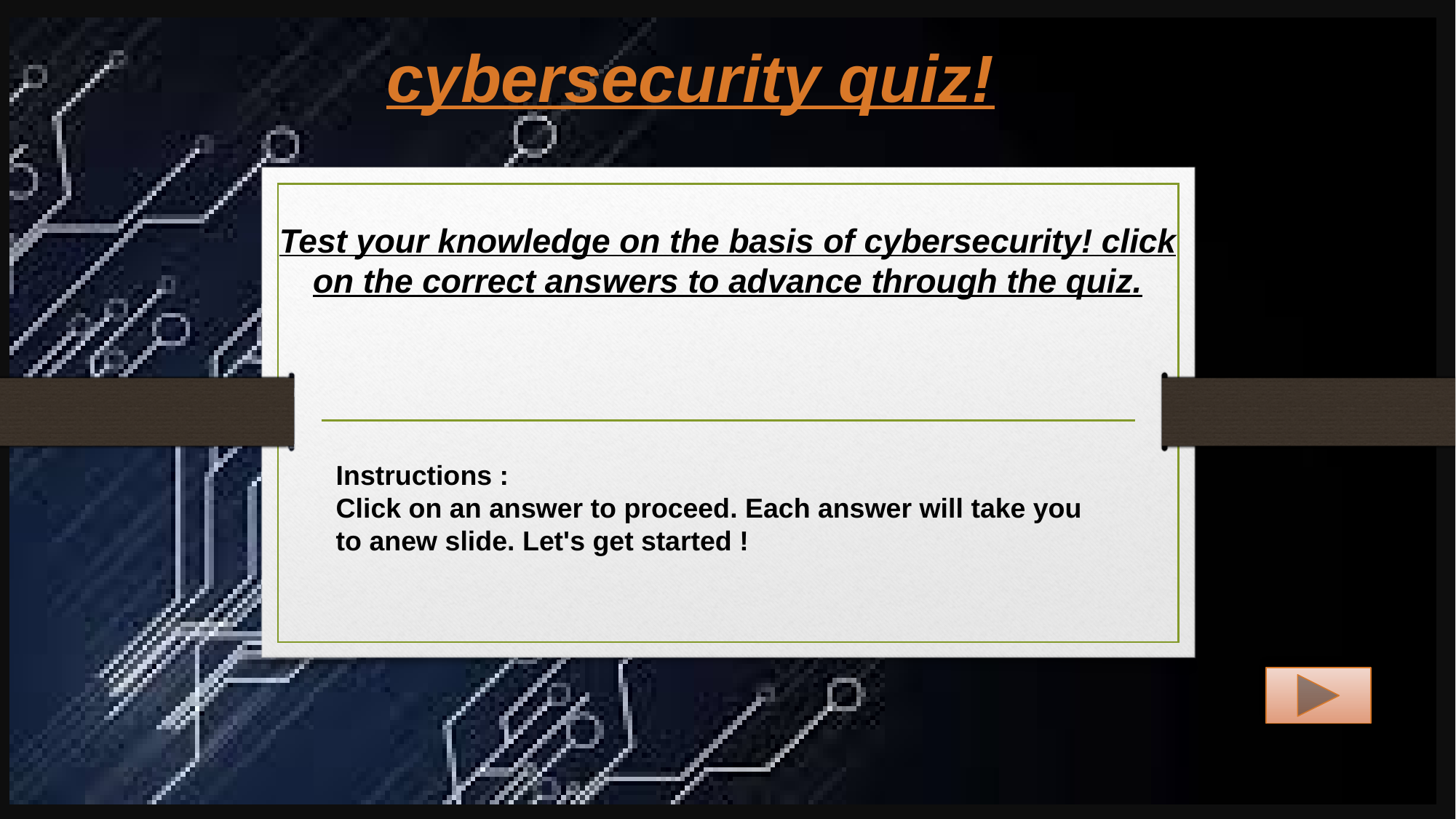

# cybersecurity quiz!
Test your knowledge on the basis of cybersecurity! click on the correct answers to advance through the quiz.
Instructions :
Click on an answer to proceed. Each answer will take you to anew slide. Let's get started !